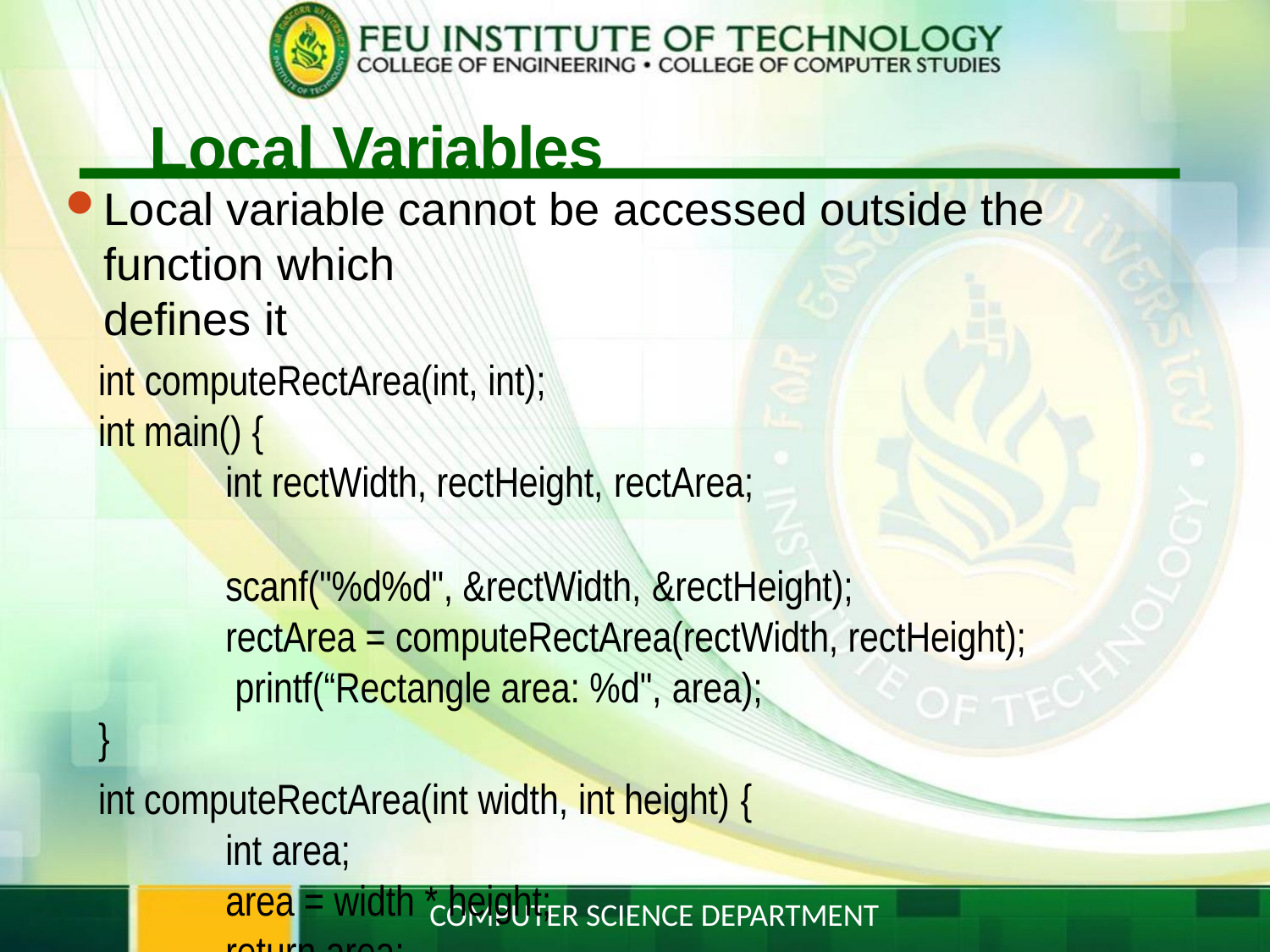

# Local Variables
Local variable cannot be accessed outside the function which
defines it
int computeRectArea(int, int);
int main() {
int rectWidth, rectHeight, rectArea;

scanf("%d%d", &rectWidth, &rectHeight);
rectArea = computeRectArea(rectWidth, rectHeight);  printf(“Rectangle area: %d", area);
}
int computeRectArea(int width, int height) {
int area;
area = width * height;
return area;
}